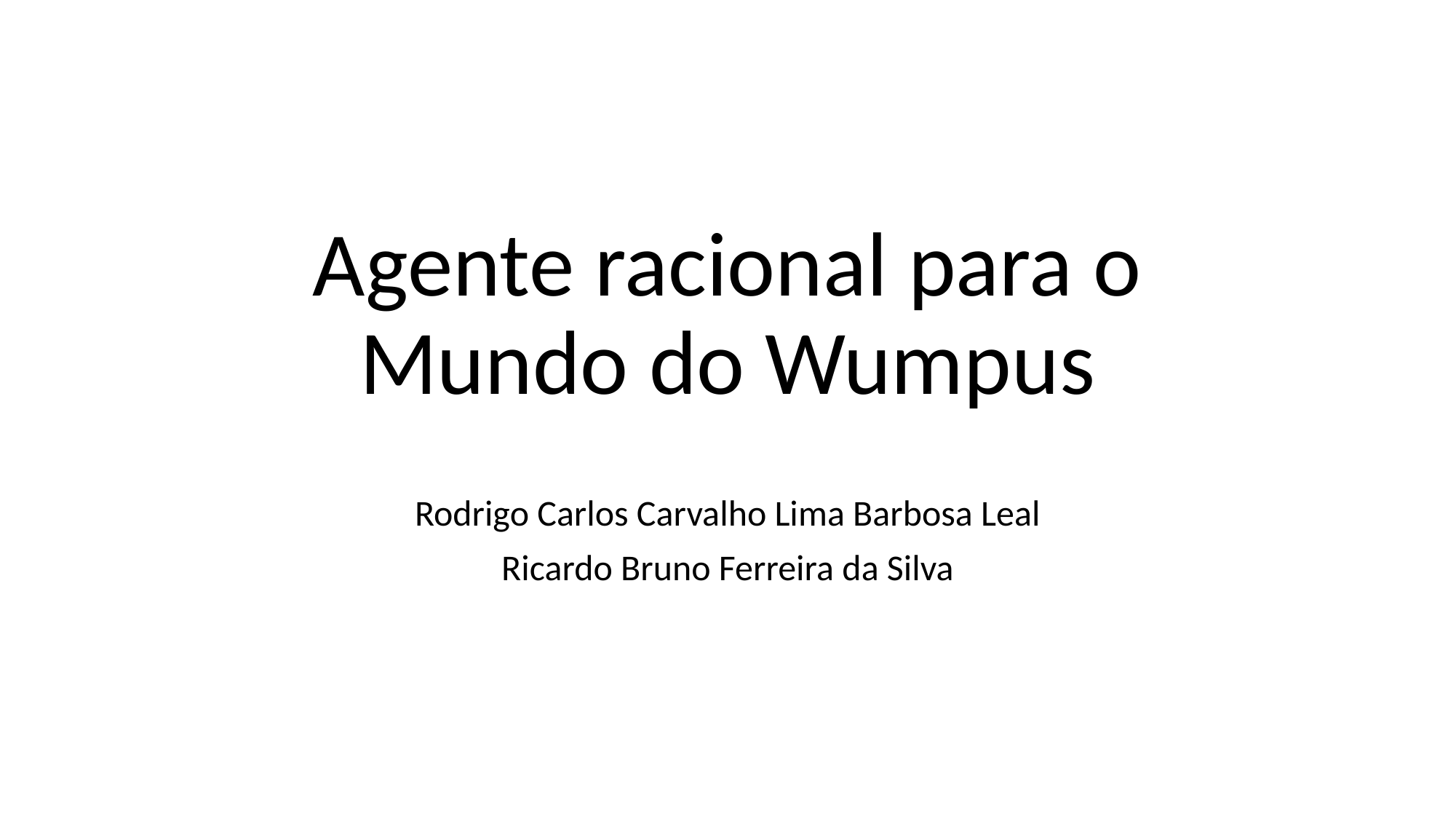

# Agente racional para o Mundo do Wumpus

Rodrigo Carlos Carvalho Lima Barbosa Leal
Ricardo Bruno Ferreira da Silva